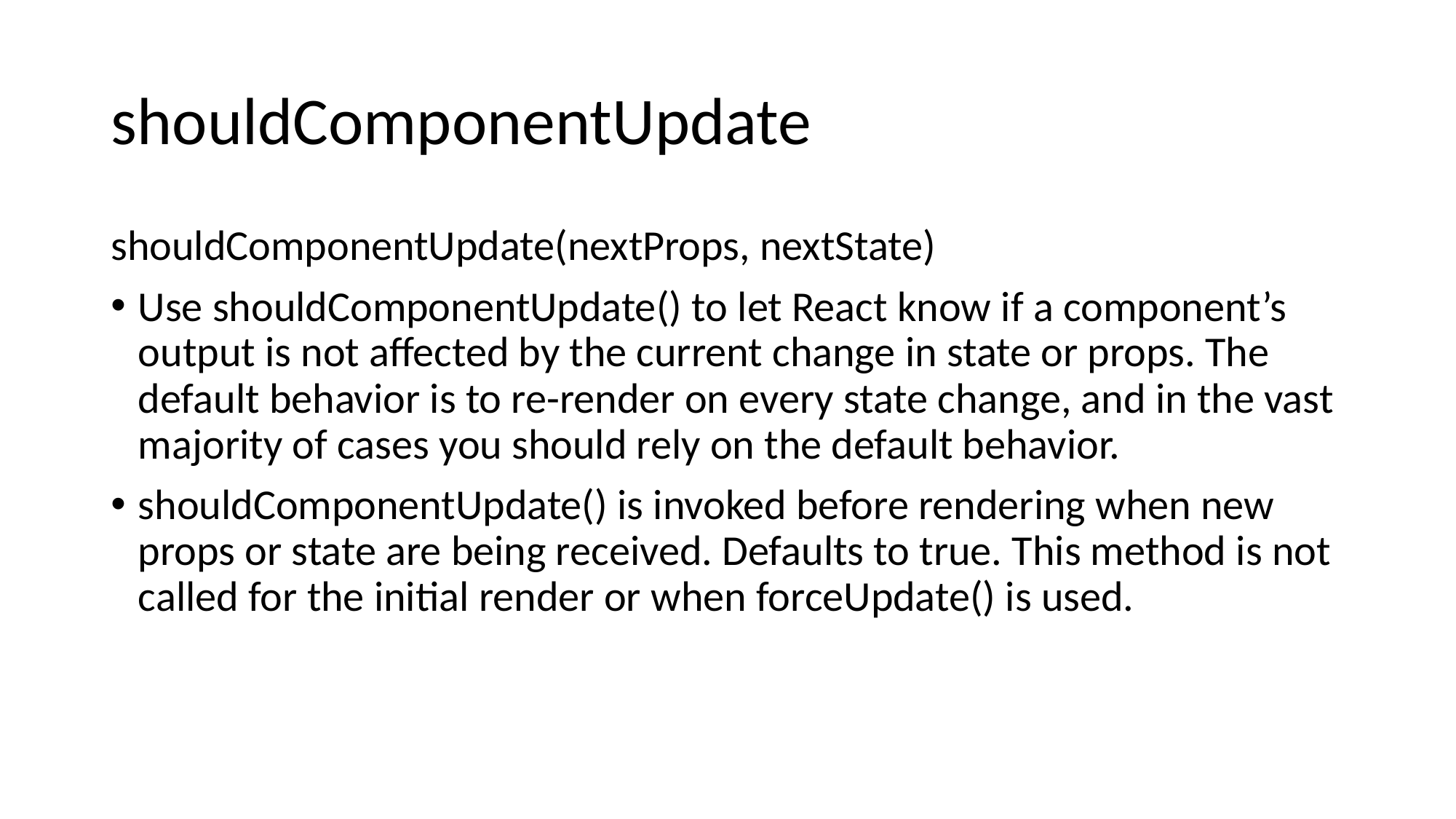

# shouldComponentUpdate
shouldComponentUpdate(nextProps, nextState)
Use shouldComponentUpdate() to let React know if a component’s output is not affected by the current change in state or props. The default behavior is to re-render on every state change, and in the vast majority of cases you should rely on the default behavior.
shouldComponentUpdate() is invoked before rendering when new props or state are being received. Defaults to true. This method is not called for the initial render or when forceUpdate() is used.